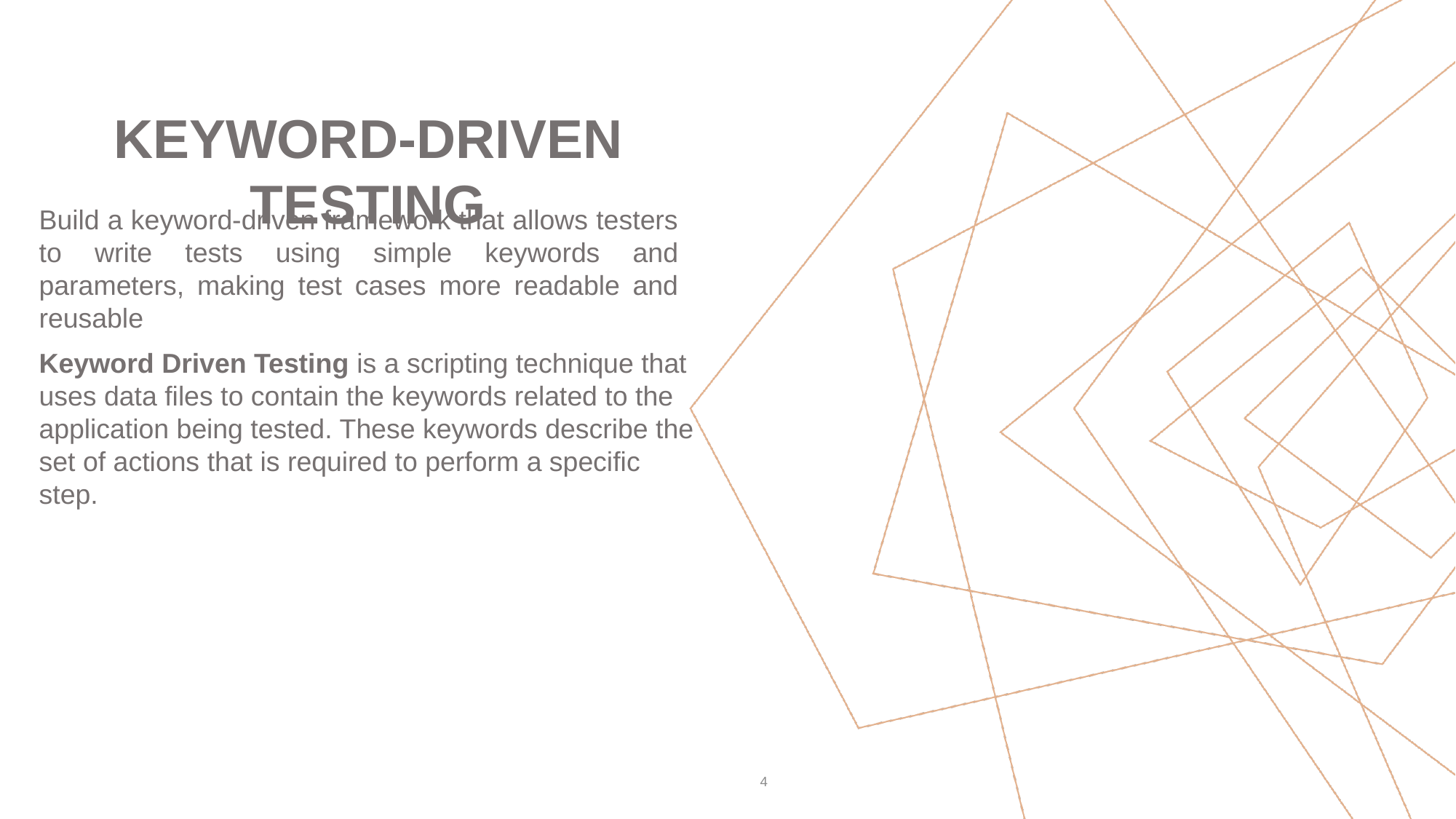

KEYWORD-DRIVEN TESTING
Build a keyword-driven framework that allows testers to write tests using simple keywords and parameters, making test cases more readable and reusable
Keyword Driven Testing is a scripting technique that uses data files to contain the keywords related to the application being tested. These keywords describe the set of actions that is required to perform a specific step.
4